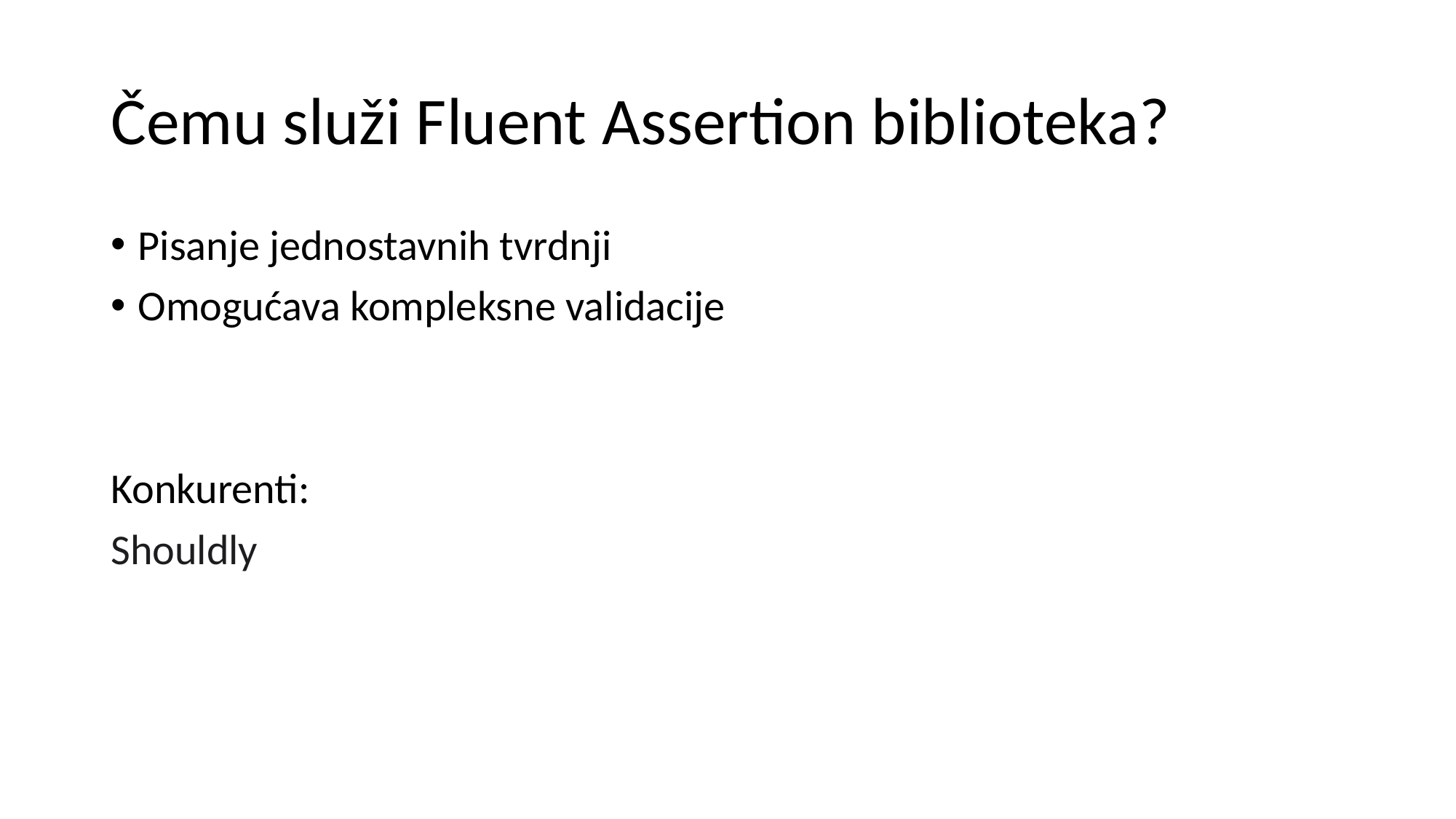

# Čemu služi Fluent Assertion biblioteka?
Pisanje jednostavnih tvrdnji
Omogućava kompleksne validacije

Konkurenti:
Shouldly